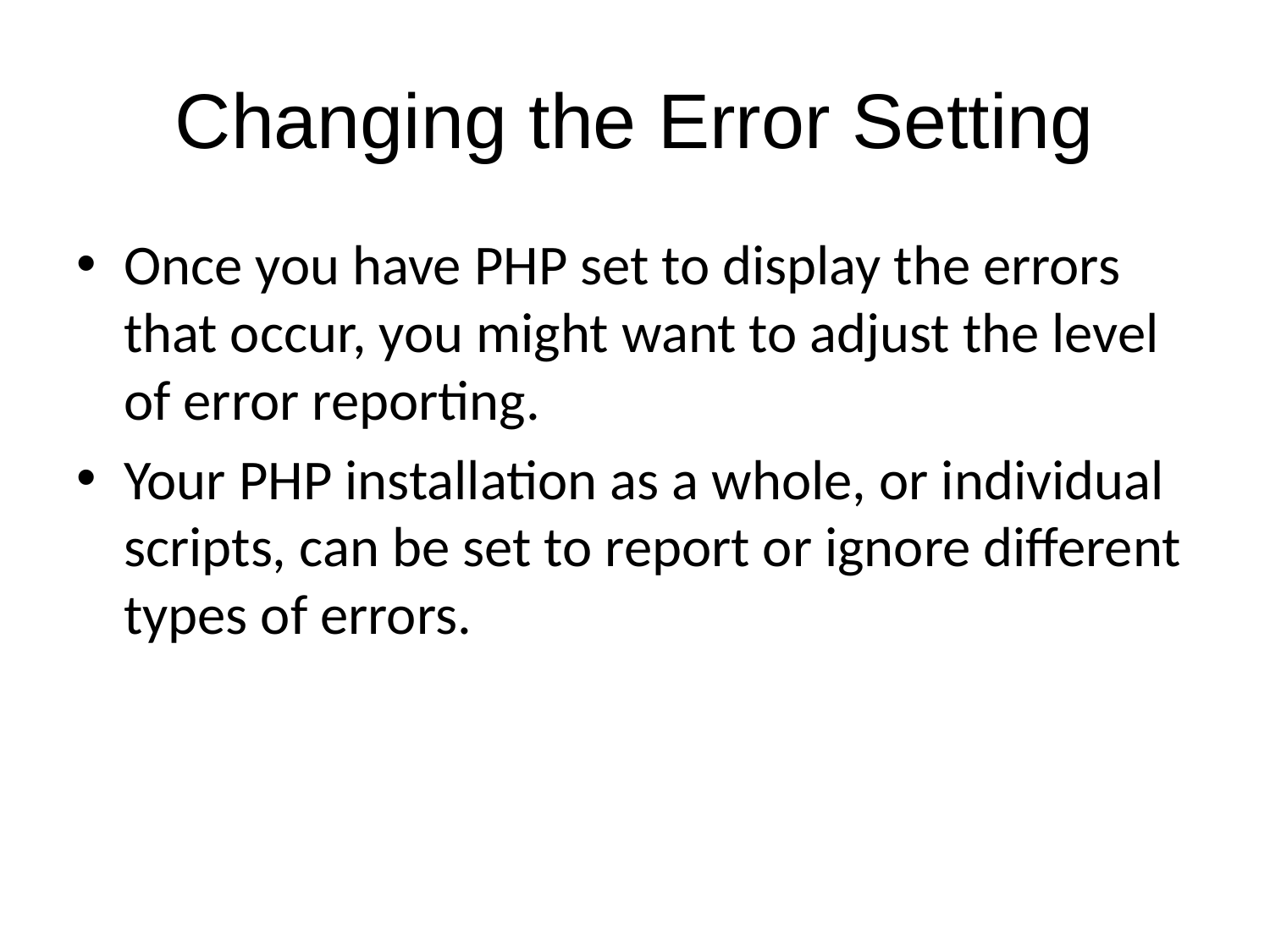

# Changing the Error Setting
Once you have PHP set to display the errors that occur, you might want to adjust the level of error reporting.
Your PHP installation as a whole, or individual scripts, can be set to report or ignore different types of errors.